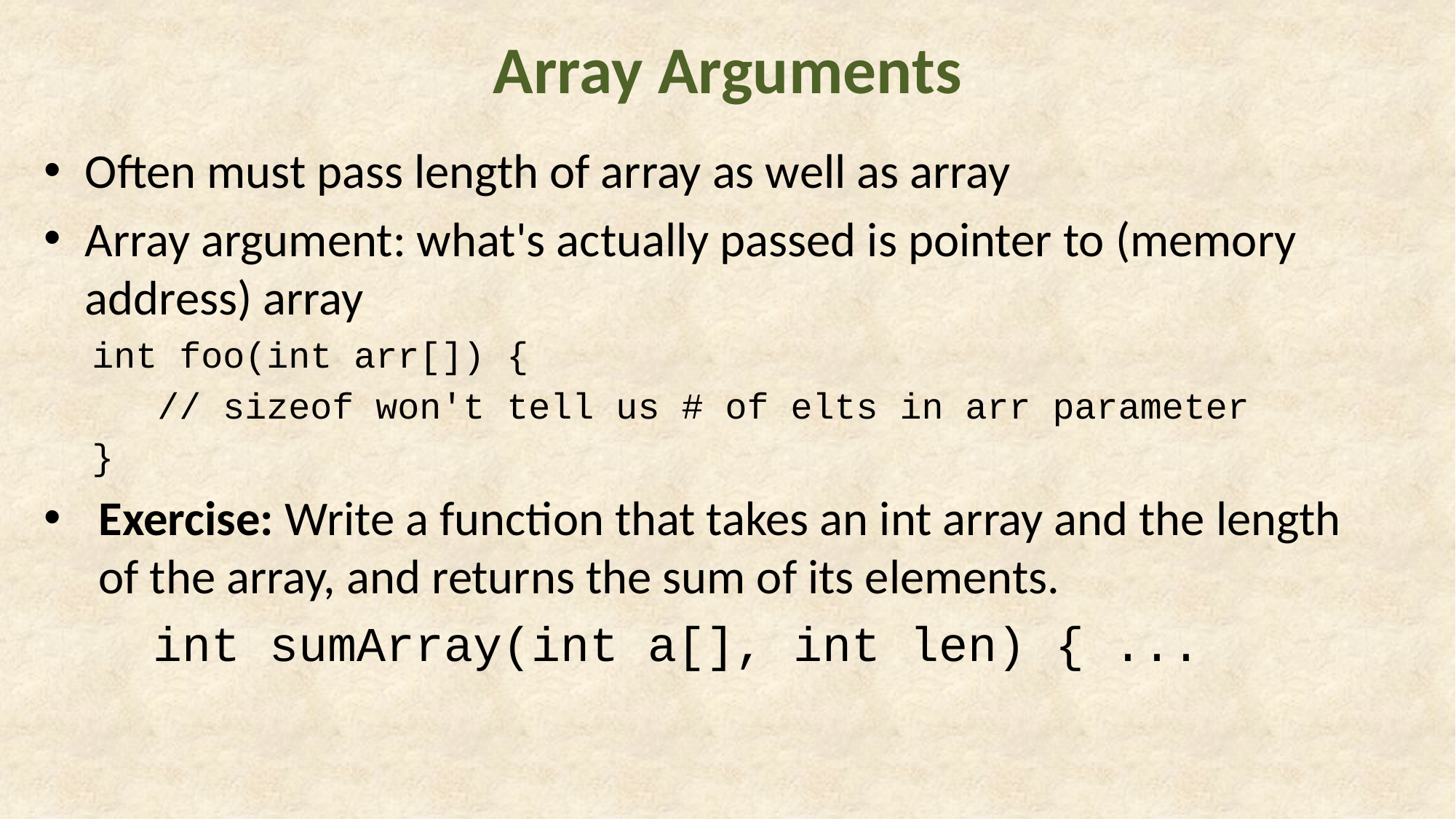

# Array Arguments
Often must pass length of array as well as array
Array argument: what's actually passed is pointer to (memory address) array
int foo(int arr[]) {
   // sizeof won't tell us # of elts in arr parameter
}
Exercise: Write a function that takes an int array and the length of the array, and returns the sum of its elements.
	int sumArray(int a[], int len) { ...